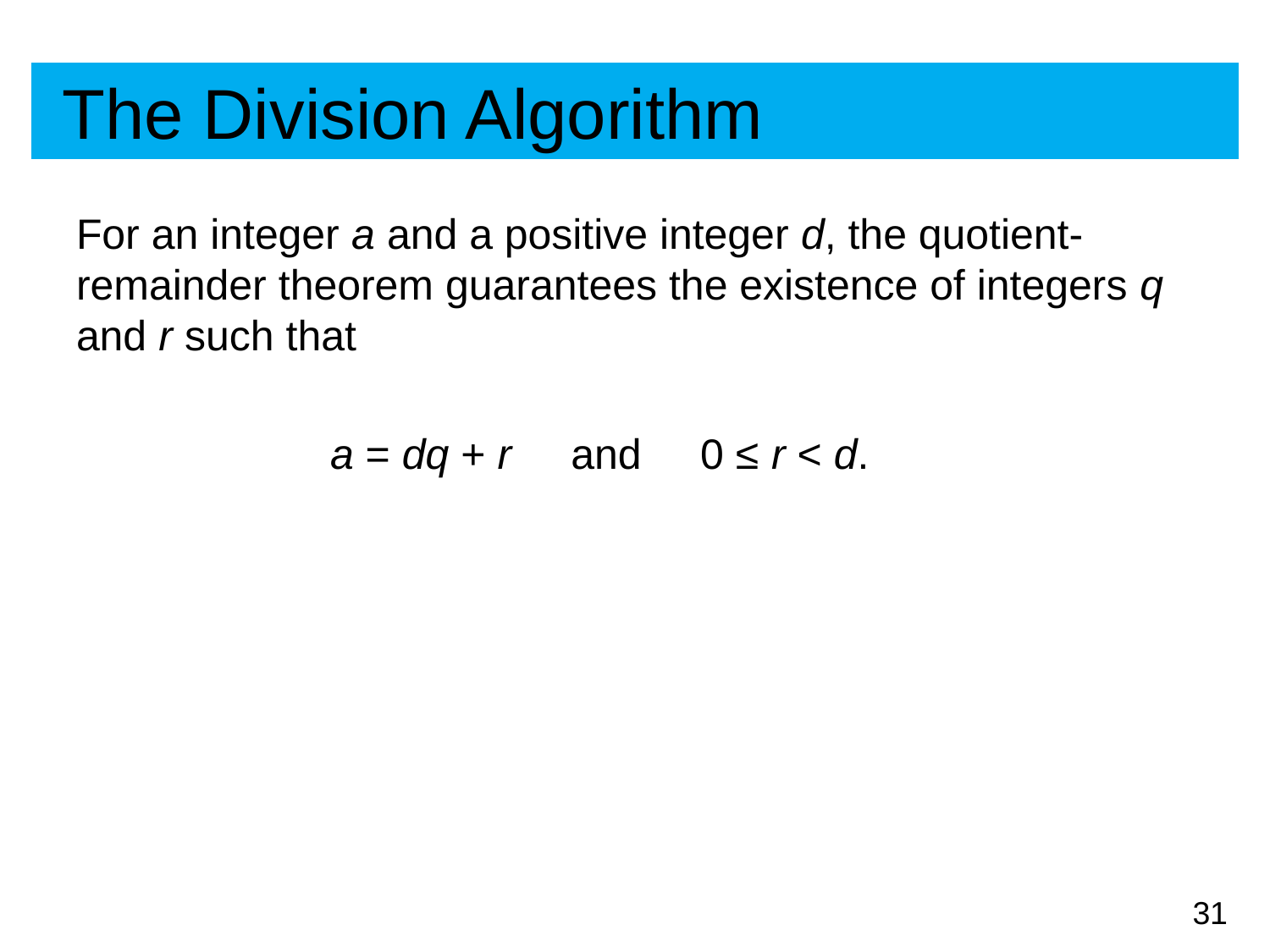

# The Division Algorithm
For an integer a and a positive integer d, the quotient-remainder theorem guarantees the existence of integers q and r such that

		a = dq + r     and     0 ≤ r < d.